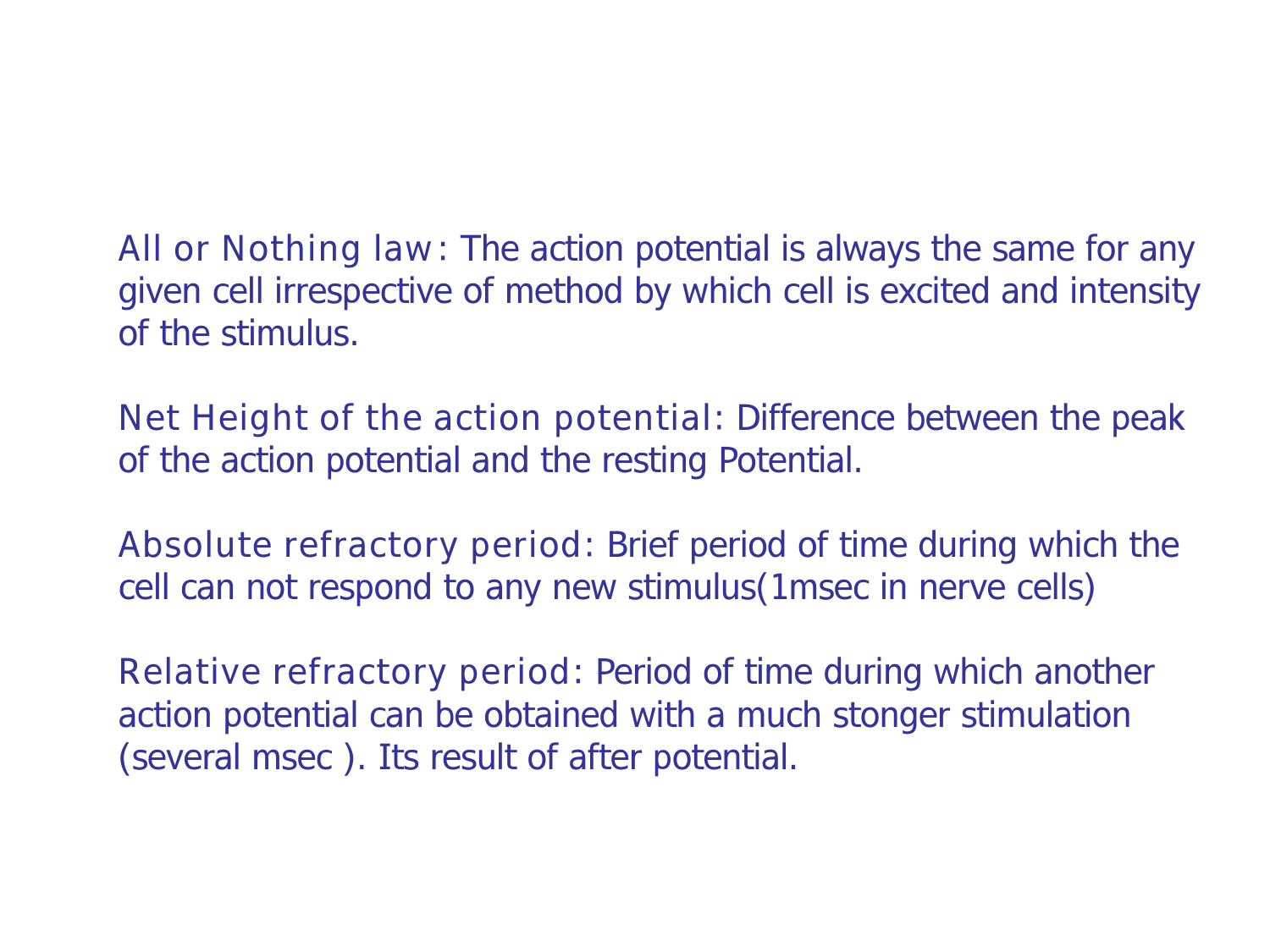

# All or Nothing law: The action potential is always the same for any given cell irrespective of method by which cell is excited and intensity of the stimulus. Net Height of the action potential: Difference between the peak of the action potential and the resting Potential. Absolute refractory period: Brief period of time during which the cell can not respond to any new stimulus(1msec in nerve cells) Relative refractory period: Period of time during which another action potential can be obtained with a much stonger stimulation (several msec ). Its result of after potential.